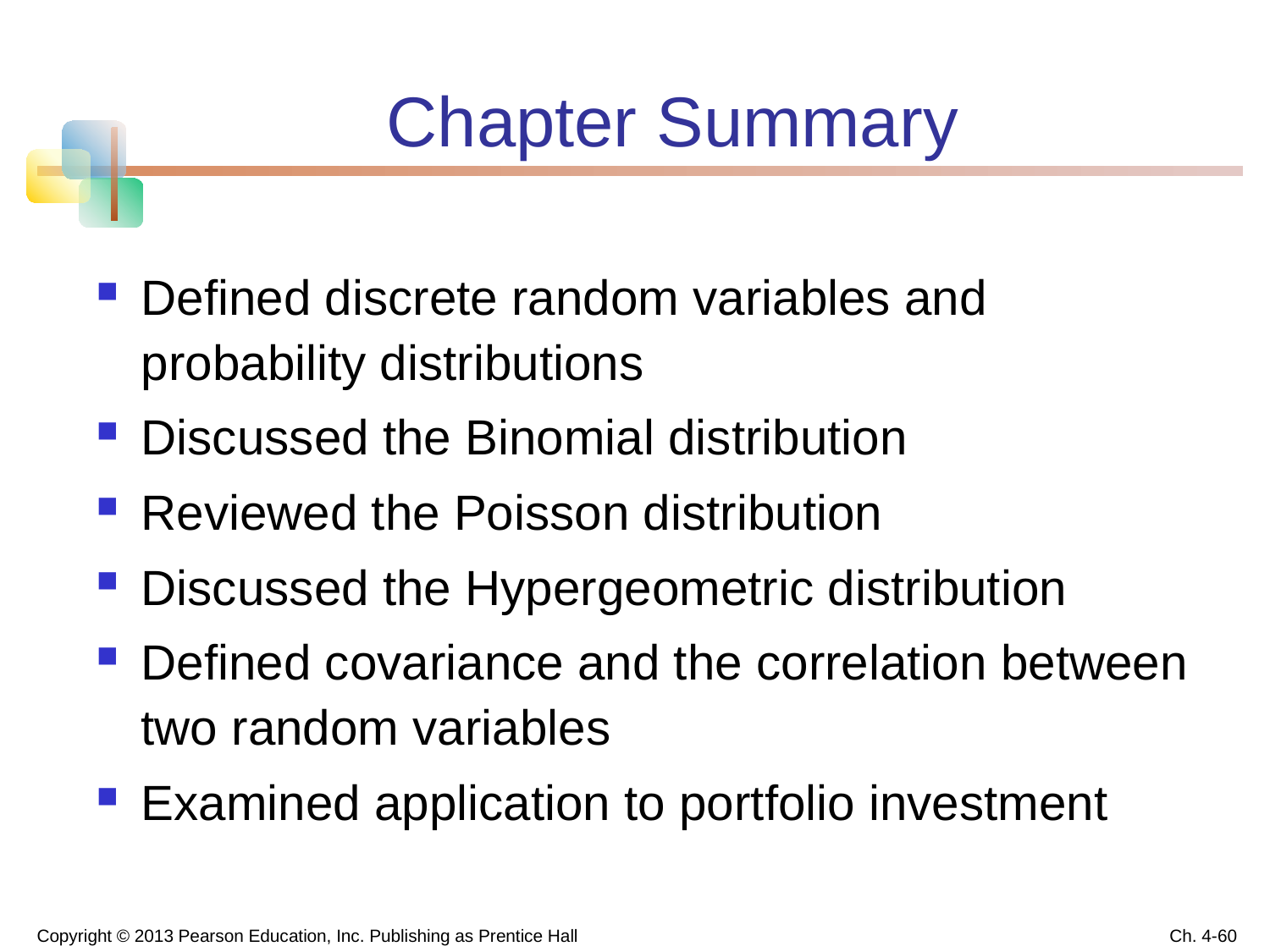

# Chapter Summary
Defined discrete random variables and probability distributions
Discussed the Binomial distribution
Reviewed the Poisson distribution
Discussed the Hypergeometric distribution
Defined covariance and the correlation between two random variables
Examined application to portfolio investment
Copyright © 2013 Pearson Education, Inc. Publishing as Prentice Hall
Ch. 4-60